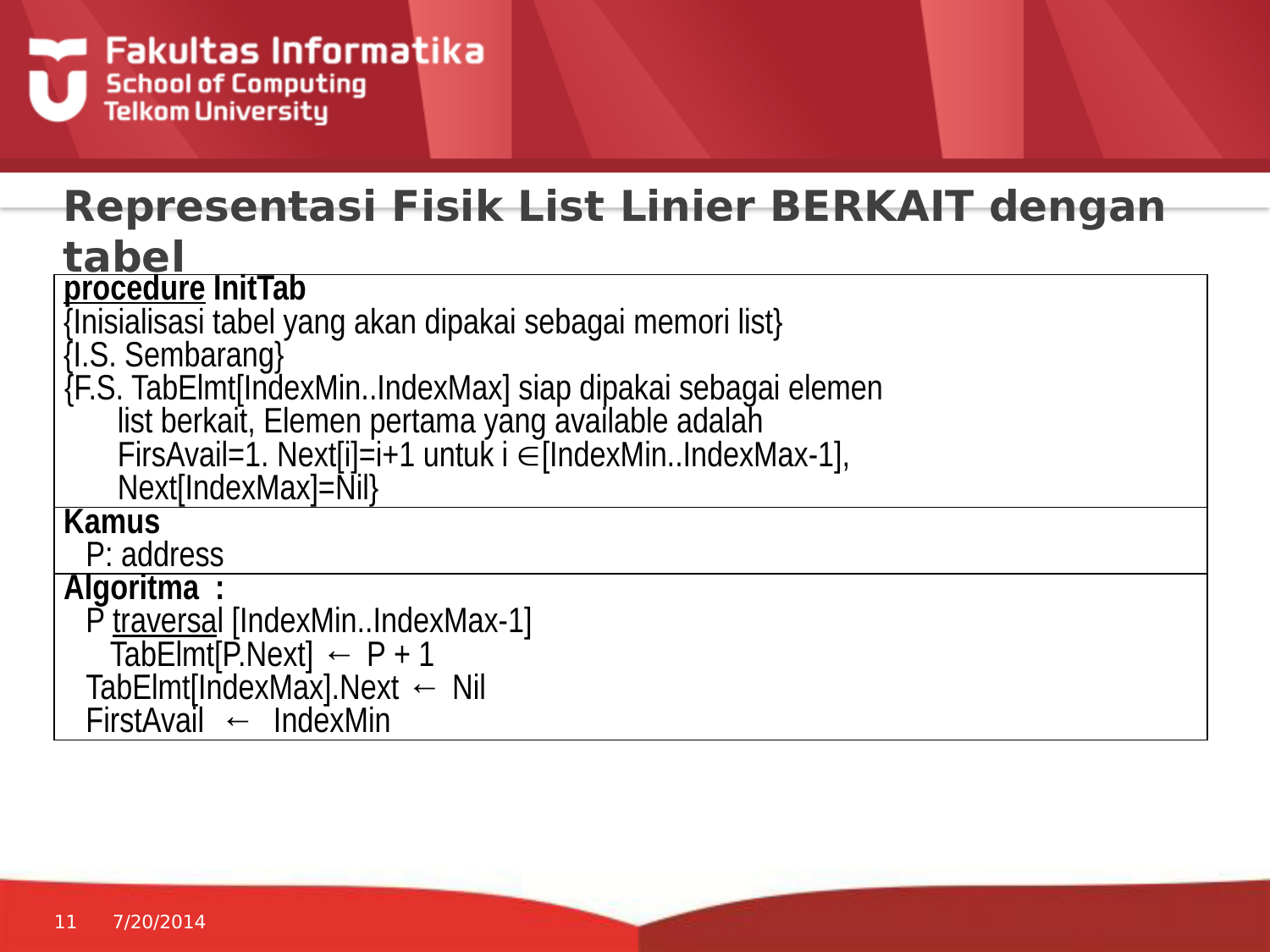

# Representasi Fisik List Linier BERKAIT dengan tabel
| procedure InitTab {Inisialisasi tabel yang akan dipakai sebagai memori list} {I.S. Sembarang} {F.S. TabElmt[IndexMin..IndexMax] siap dipakai sebagai elemen list berkait, Elemen pertama yang available adalah FirsAvail=1. Next[i]=i+1 untuk i ∈[IndexMin..IndexMax-1], Next[IndexMax]=Nil} |
| --- |
| Kamus P: address |
| Algoritma : P traversal [IndexMin..IndexMax-1] TabElmt[P.Next] ← P + 1 TabElmt[IndexMax].Next ← Nil FirstAvail ← IndexMin |

11
7/20/2014